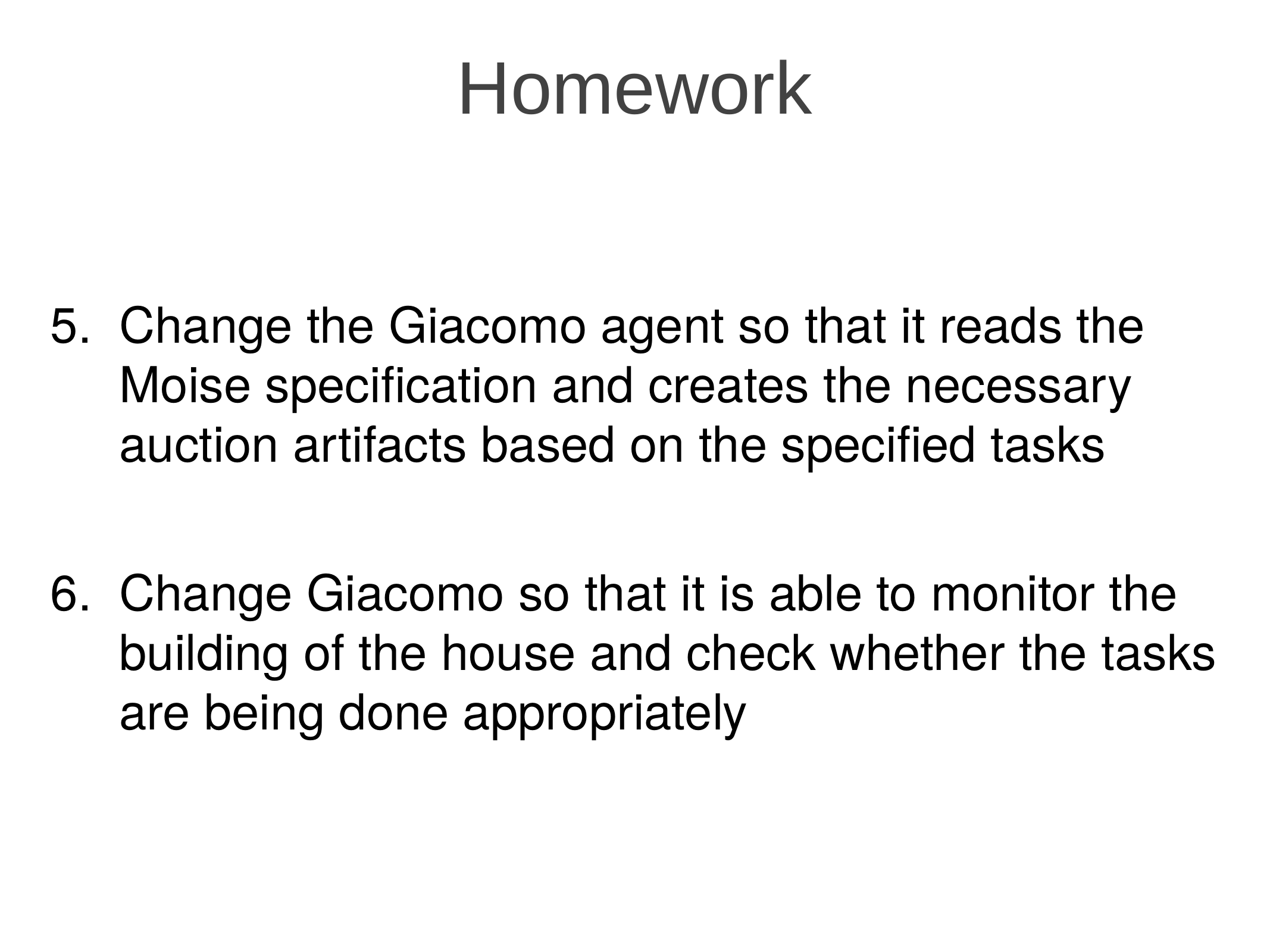

# Homework
Change the Giacomo agent so that it reads the Moise specification and creates the necessary auction artifacts based on the specified tasks
Change Giacomo so that it is able to monitor the building of the house and check whether the tasks are being done appropriately
41